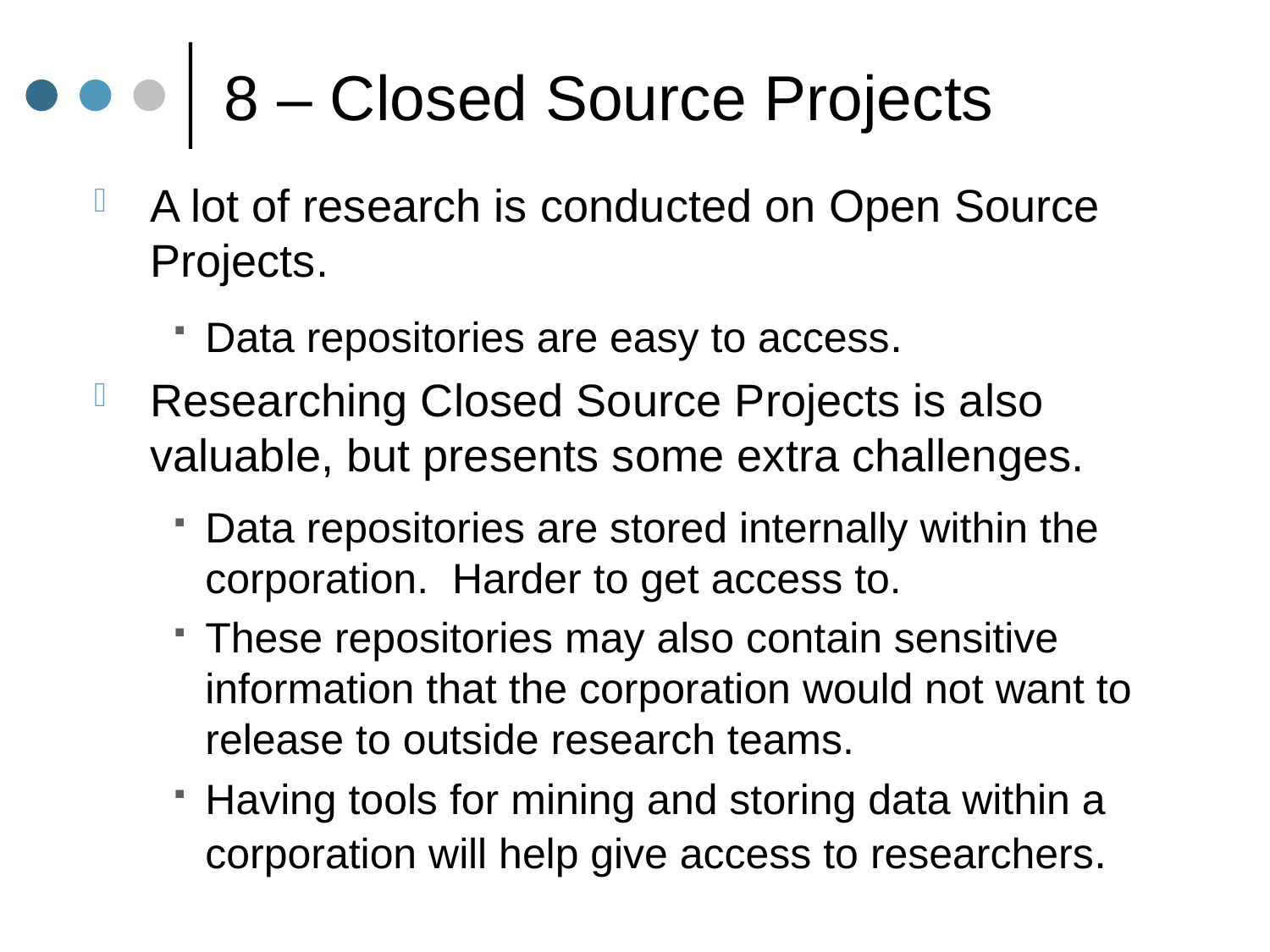

# 8 – Closed Source Projects
A lot of research is conducted on Open Source Projects.
Data repositories are easy to access.
Researching Closed Source Projects is also valuable, but presents some extra challenges.
Data repositories are stored internally within the corporation.  Harder to get access to.
These repositories may also contain sensitive information that the corporation would not want to release to outside research teams.
Having tools for mining and storing data within a corporation will help give access to researchers.